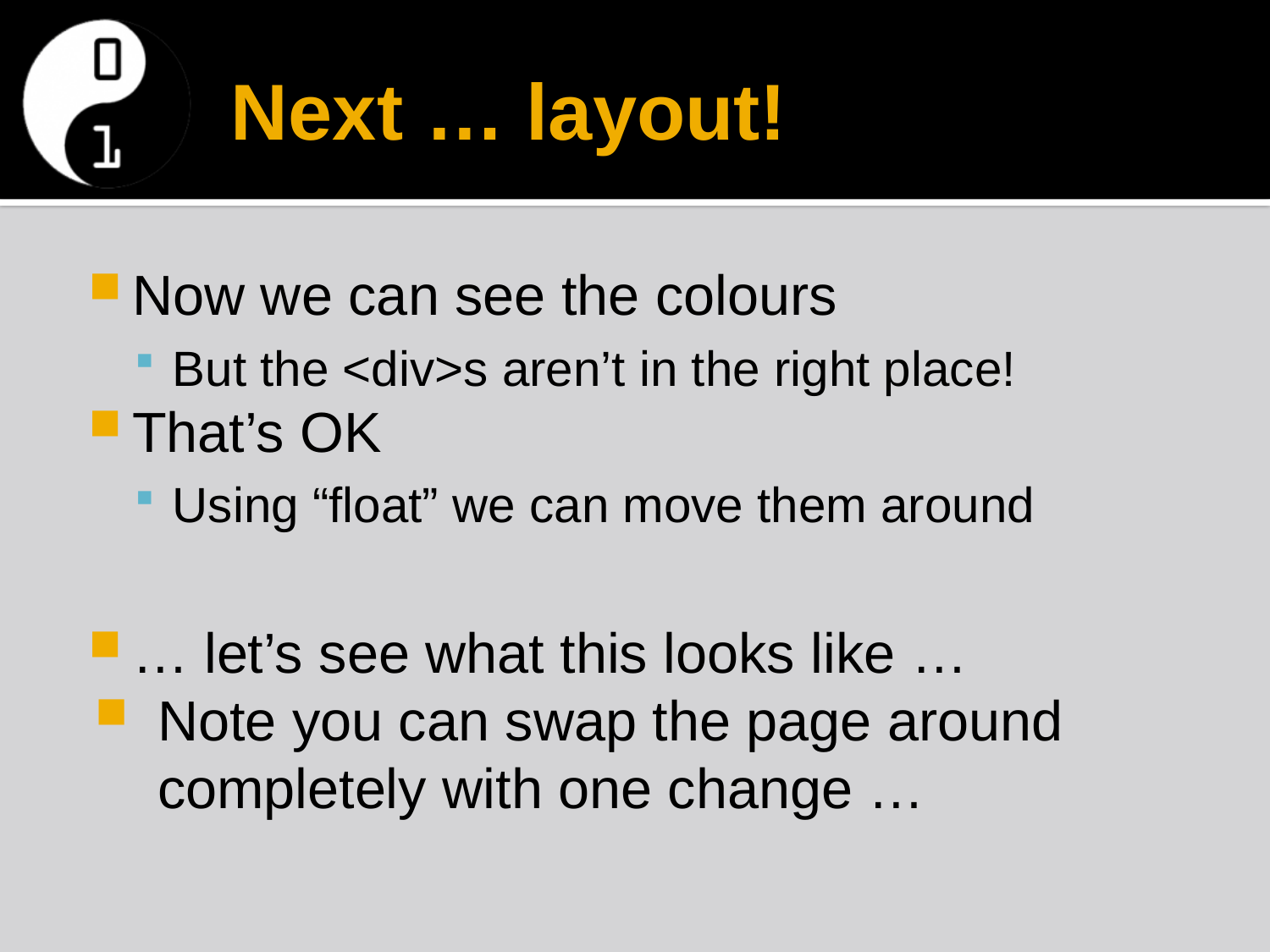

# Next … layout!
Now we can see the colours
But the <div>s aren’t in the right place!
That’s OK
Using “float” we can move them around

… let’s see what this looks like …
Note you can swap the page around completely with one change …